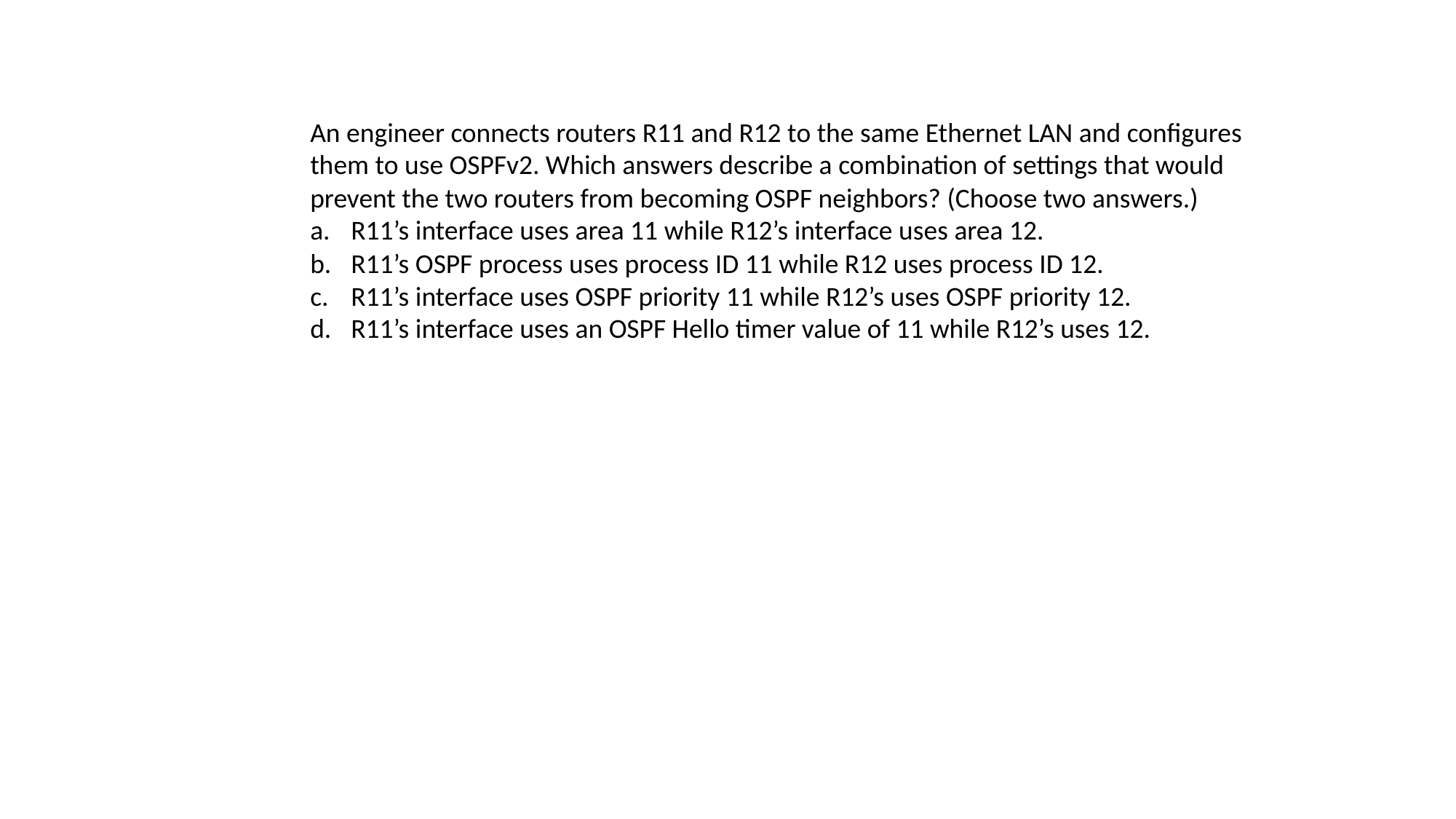

An engineer connects routers R11 and R12 to the same Ethernet LAN and configures them to use OSPFv2. Which answers describe a combination of settings that would prevent the two routers from becoming OSPF neighbors? (Choose two answers.)
R11’s interface uses area 11 while R12’s interface uses area 12.
R11’s OSPF process uses process ID 11 while R12 uses process ID 12.
R11’s interface uses OSPF priority 11 while R12’s uses OSPF priority 12.
R11’s interface uses an OSPF Hello timer value of 11 while R12’s uses 12.